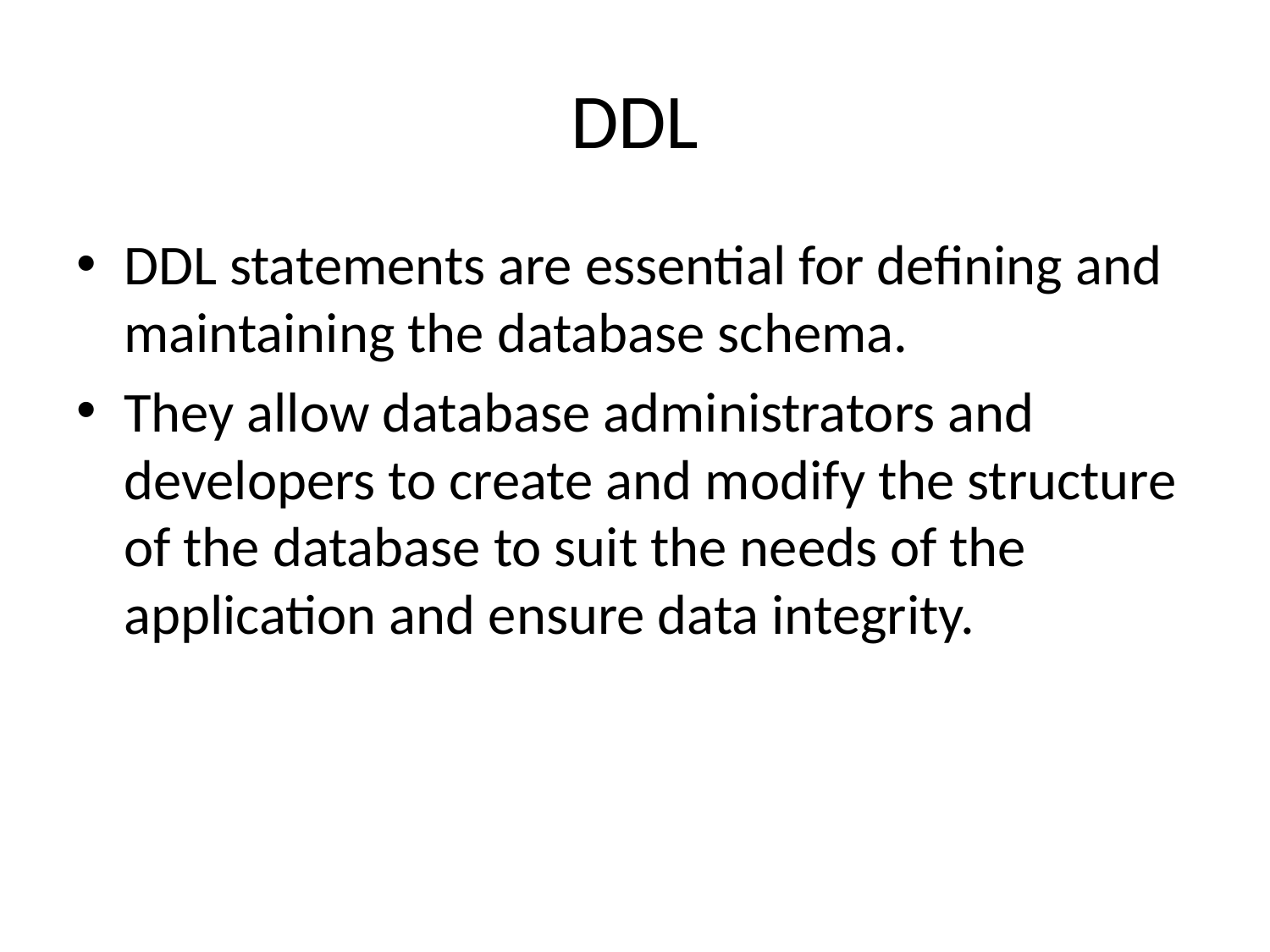

# DDL
DDL statements are essential for defining and maintaining the database schema.
They allow database administrators and developers to create and modify the structure of the database to suit the needs of the application and ensure data integrity.